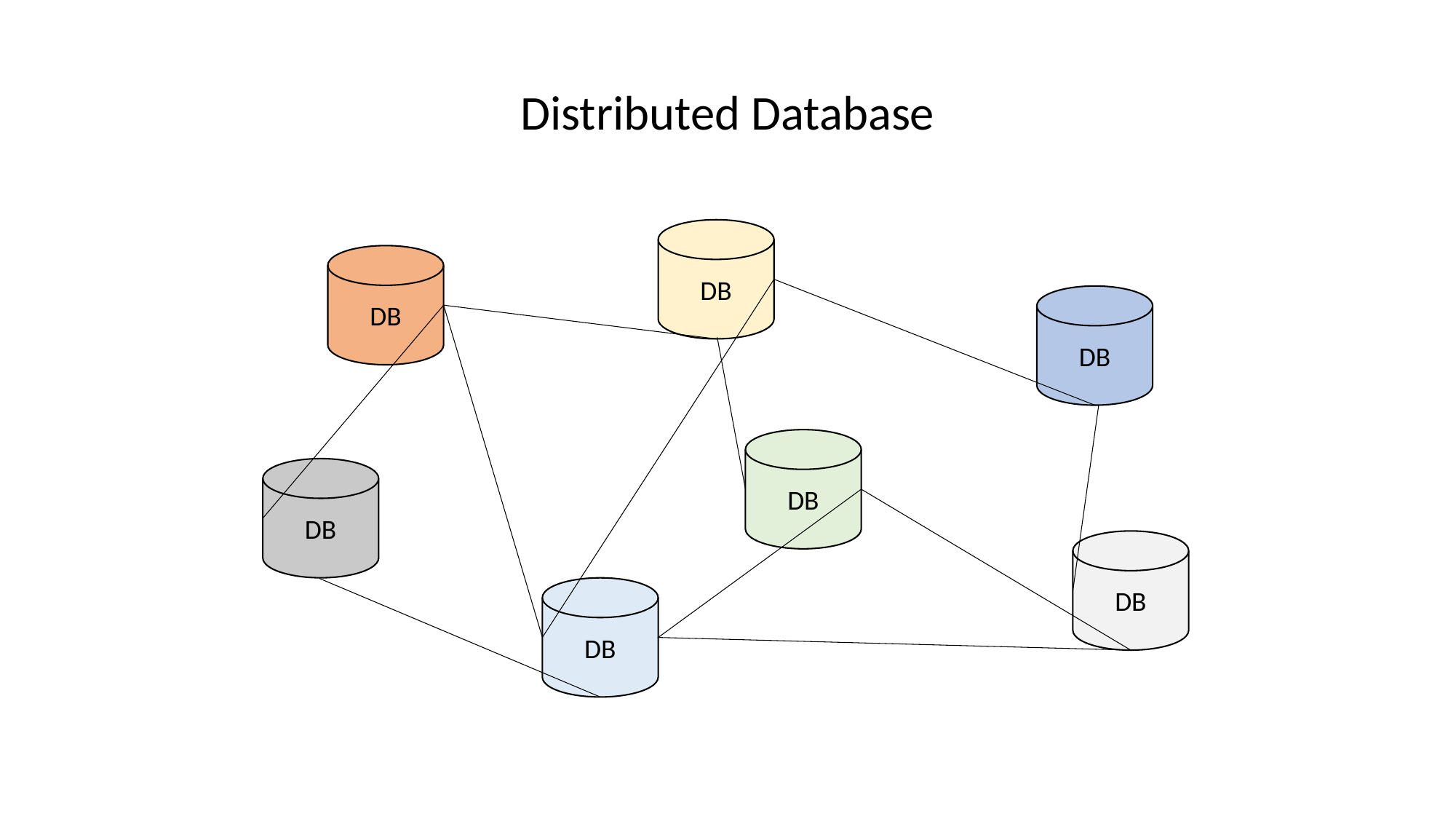

Distributed Database
DB
DB
DB
DB
DB
DB
DB